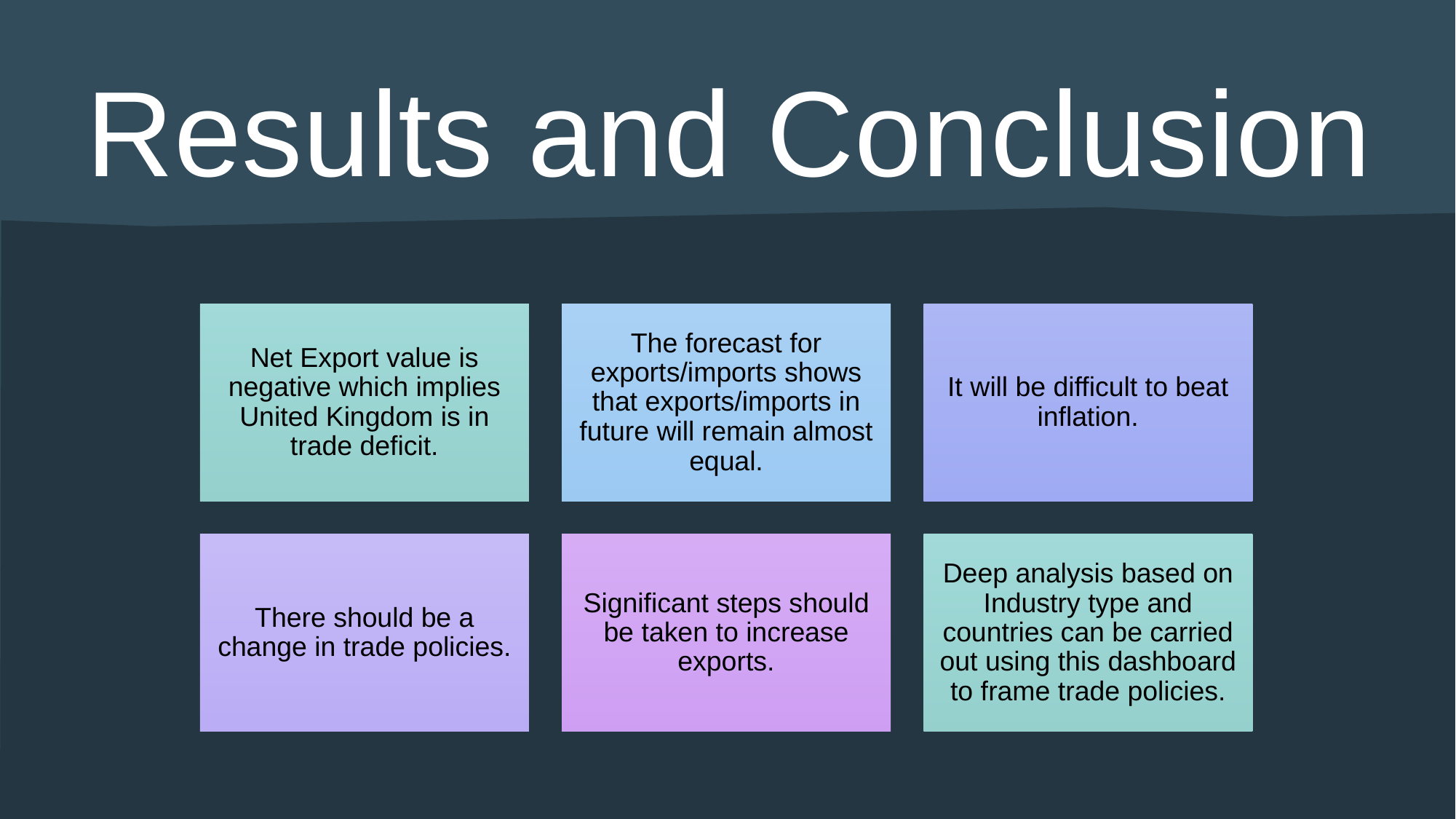

# Results and Conclusion

Net Export value is negative which implies United Kingdom is in trade deficit.
The forecast for exports/imports shows that exports/imports in future will remain almost equal.
It will be difficult to beat inflation.
There should be a change in trade policies.
Significant steps should be taken to increase exports.
Deep analysis based on Industry type and countries can be carried out using this dashboard to frame trade policies.